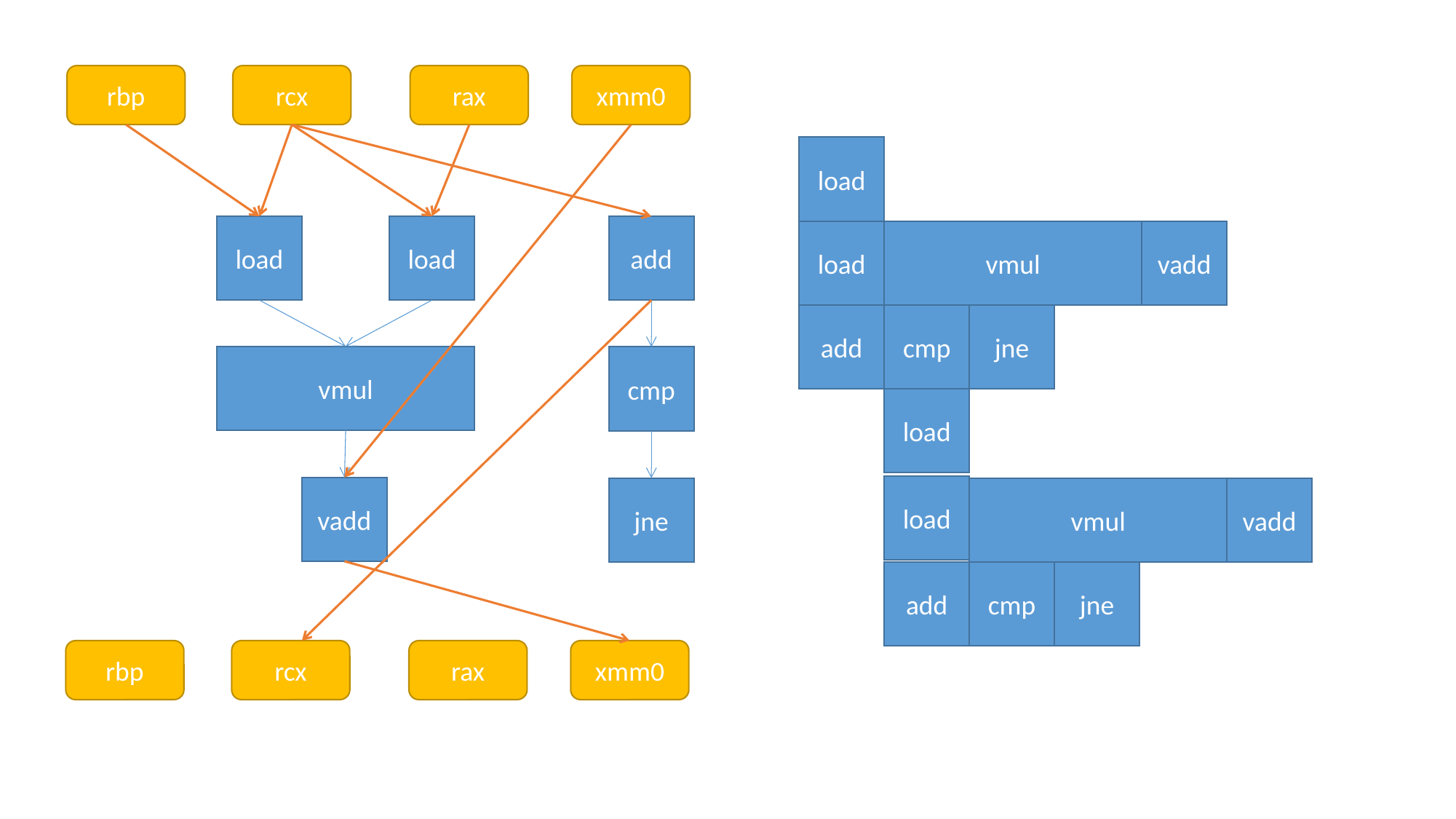

rbp
rcx
rax
xmm0
load
load
load
add
load
vmul
vadd
add
cmp
jne
vmul
cmp
load
load
vadd
jne
vmul
vadd
add
cmp
jne
rbp
rcx
rax
xmm0